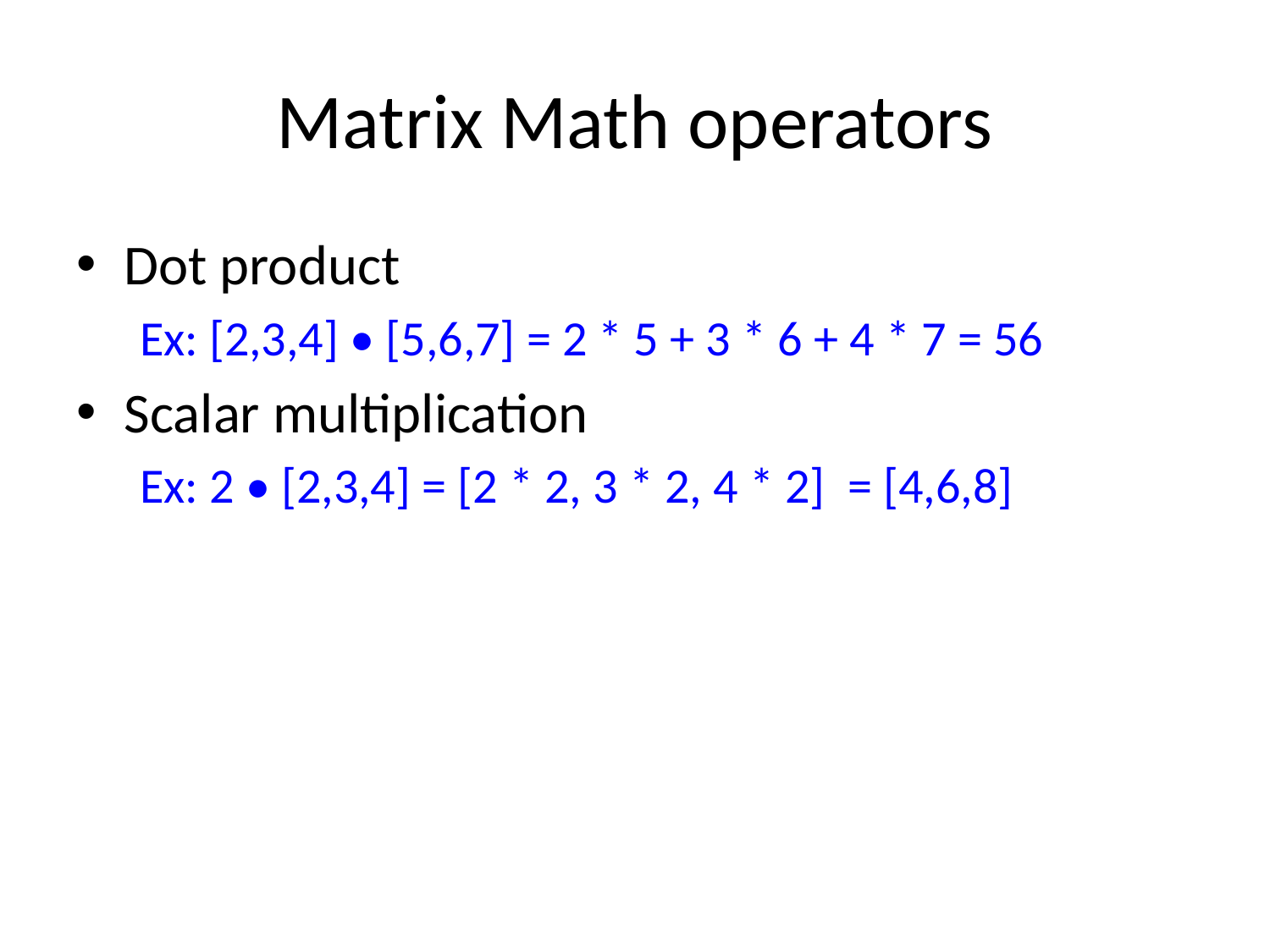

# Matrix Math operators
Dot product
Ex: [2,3,4] • [5,6,7] = 2 * 5 + 3 * 6 + 4 * 7 = 56
Scalar multiplication
Ex: 2 • [2,3,4] = [2 * 2, 3 * 2, 4 * 2]  = [4,6,8]